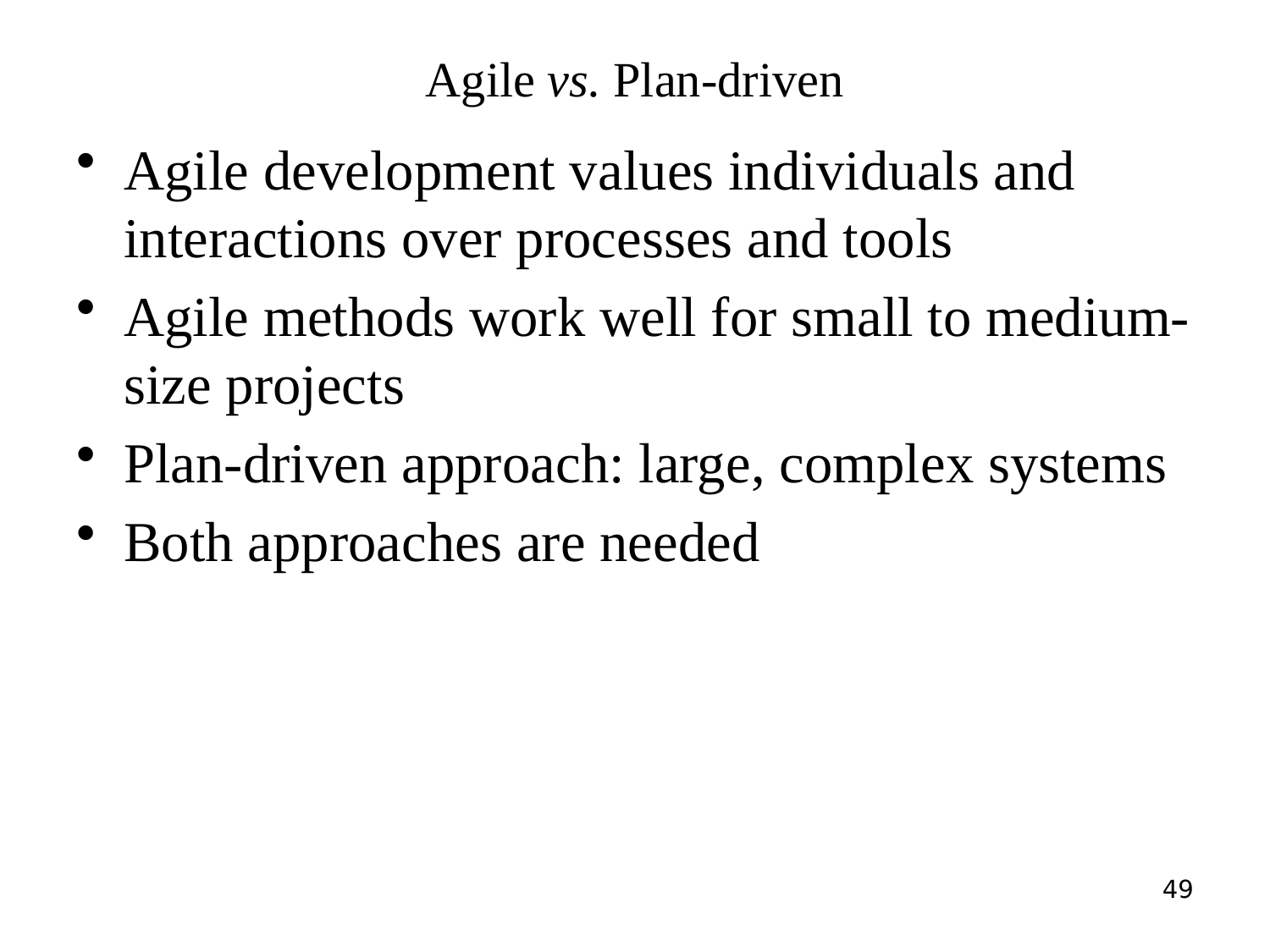

# Agile vs. Plan-driven
Agile development values individuals and interactions over processes and tools
Agile methods work well for small to medium-size projects
Plan-driven approach: large, complex systems
Both approaches are needed
49